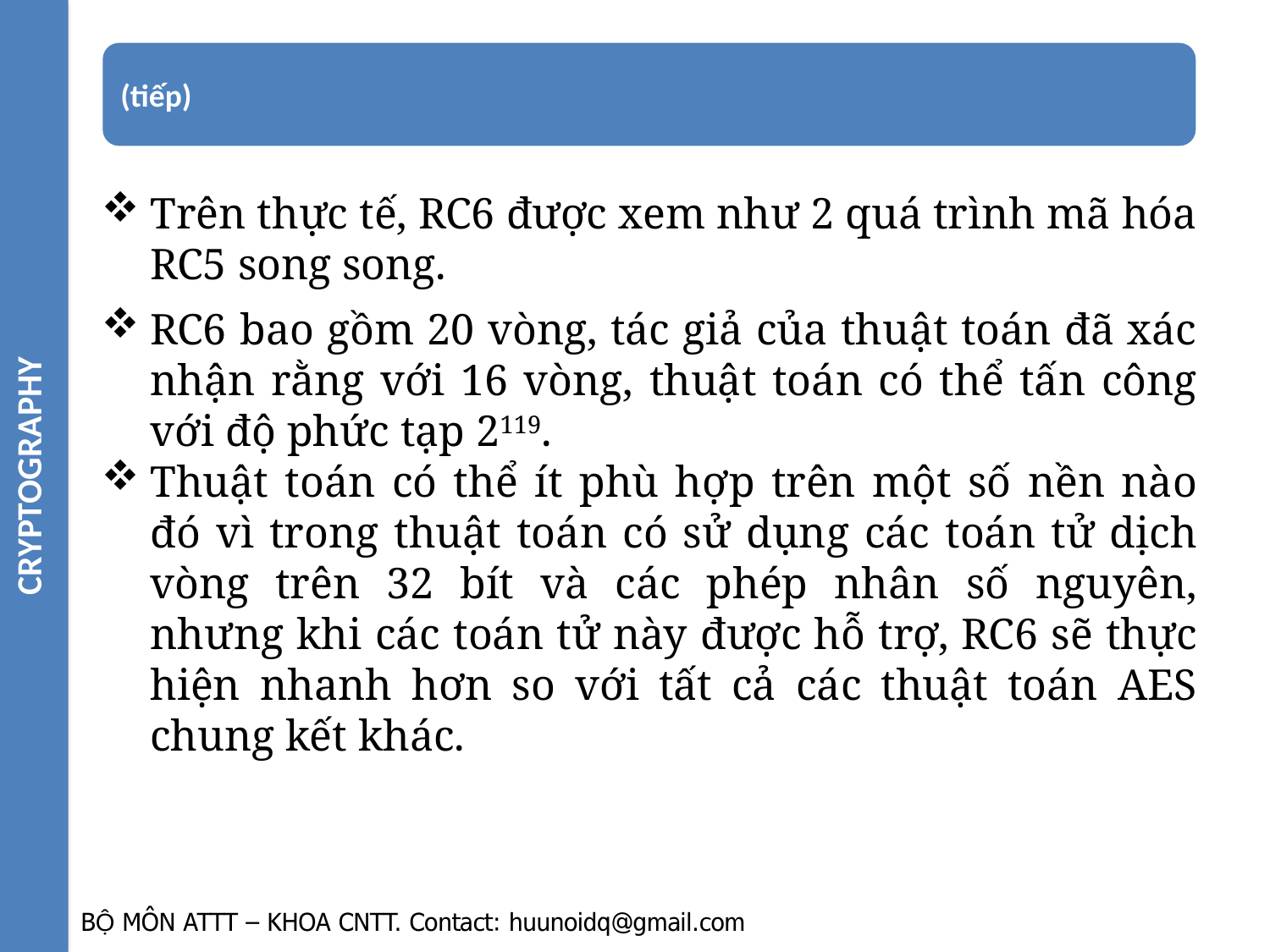

CRYPTOGRAPHY
(tiếp)
Trên thực tế, RC6 được xem như 2 quá trình mã hóa RC5 song song.
RC6 bao gồm 20 vòng, tác giả của thuật toán đã xác nhận rằng với 16 vòng, thuật toán có thể tấn công với độ phức tạp 2119.
Thuật toán có thể ít phù hợp trên một số nền nào đó vì trong thuật toán có sử dụng các toán tử dịch vòng trên 32 bít và các phép nhân số nguyên, nhưng khi các toán tử này được hỗ trợ, RC6 sẽ thực hiện nhanh hơn so với tất cả các thuật toán AES chung kết khác.
BỘ MÔN ATTT – KHOA CNTT. Contact: huunoidq@gmail.com